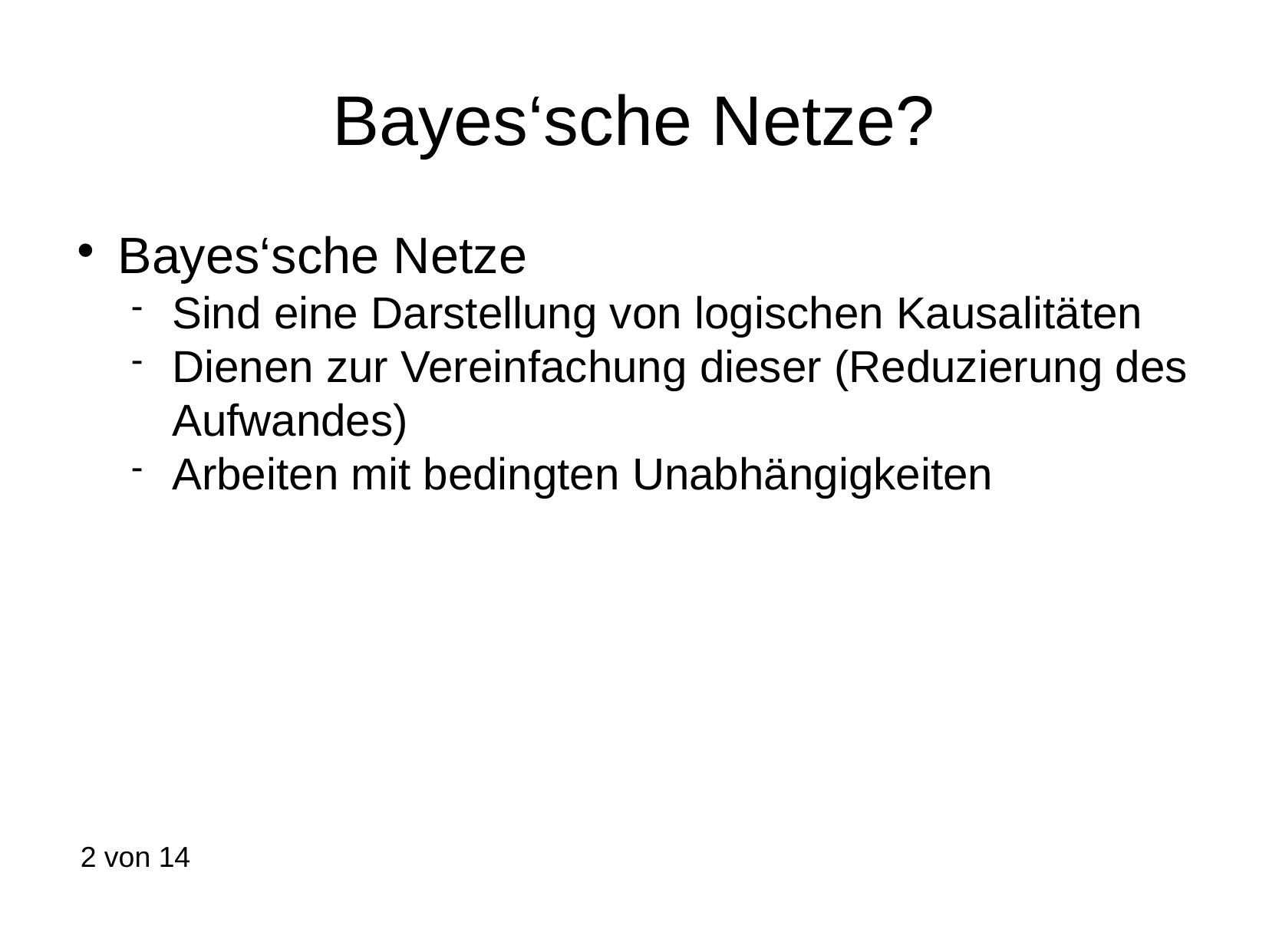

Bayes‘sche Netze?
Bayes‘sche Netze
Sind eine Darstellung von logischen Kausalitäten
Dienen zur Vereinfachung dieser (Reduzierung des Aufwandes)
Arbeiten mit bedingten Unabhängigkeiten
2 von 14